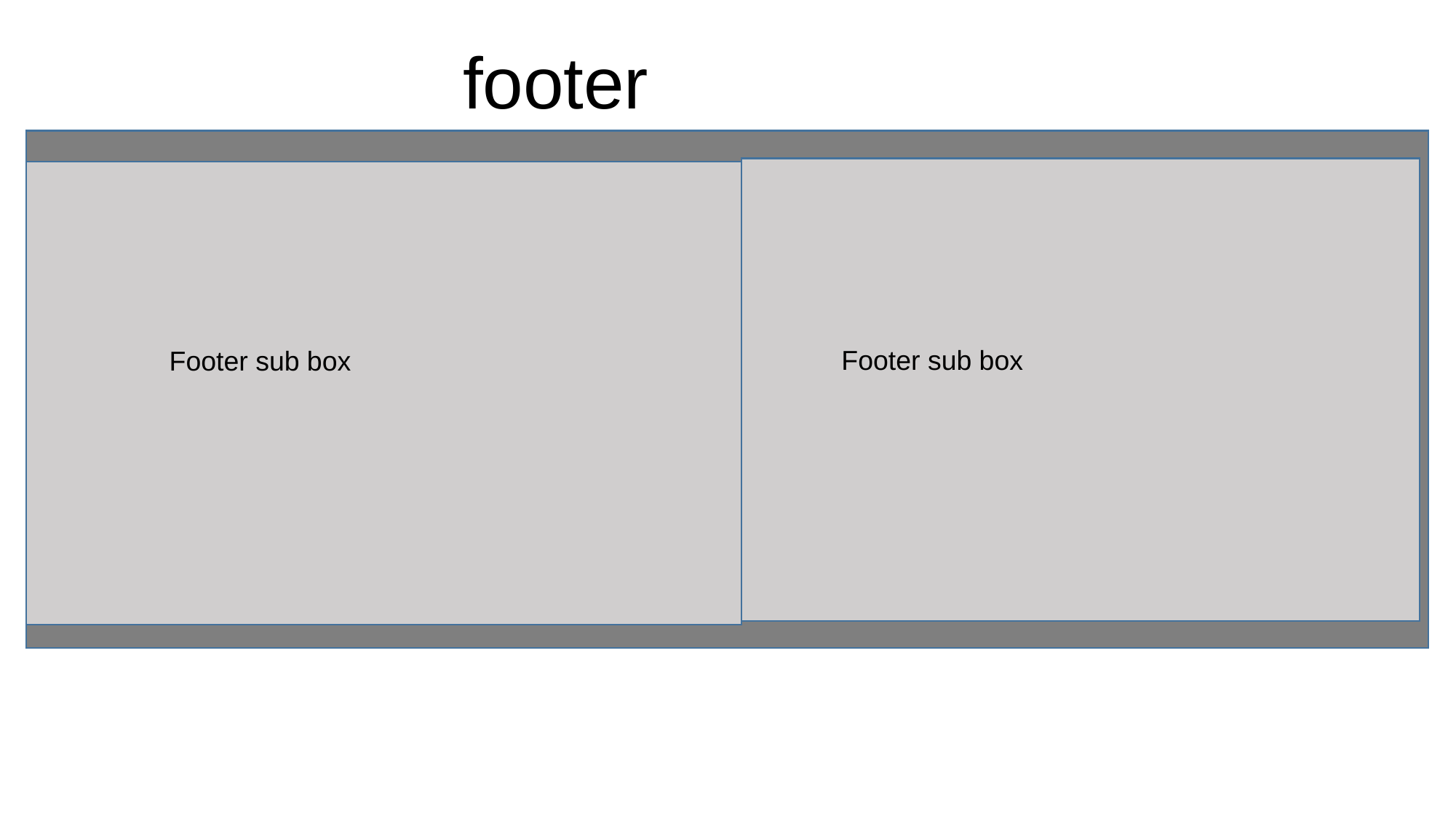

footer

Footer sub box
Footer sub box